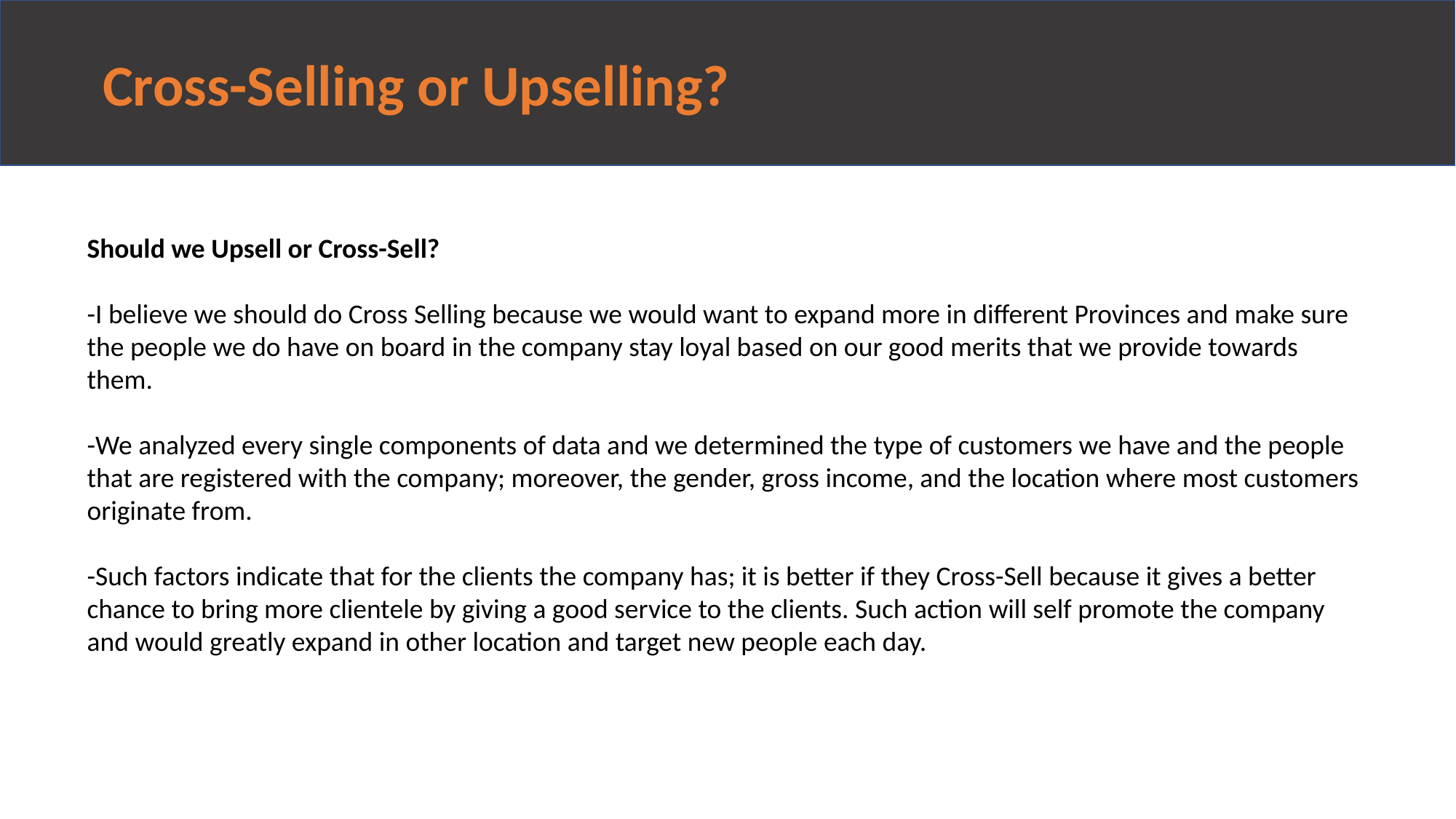

Cross-Selling or Upselling?
Should we Upsell or Cross-Sell?
-I believe we should do Cross Selling because we would want to expand more in different Provinces and make sure the people we do have on board in the company stay loyal based on our good merits that we provide towards them.

-We analyzed every single components of data and we determined the type of customers we have and the people that are registered with the company; moreover, the gender, gross income, and the location where most customers originate from.

-Such factors indicate that for the clients the company has; it is better if they Cross-Sell because it gives a better chance to bring more clientele by giving a good service to the clients. Such action will self promote the company and would greatly expand in other location and target new people each day.